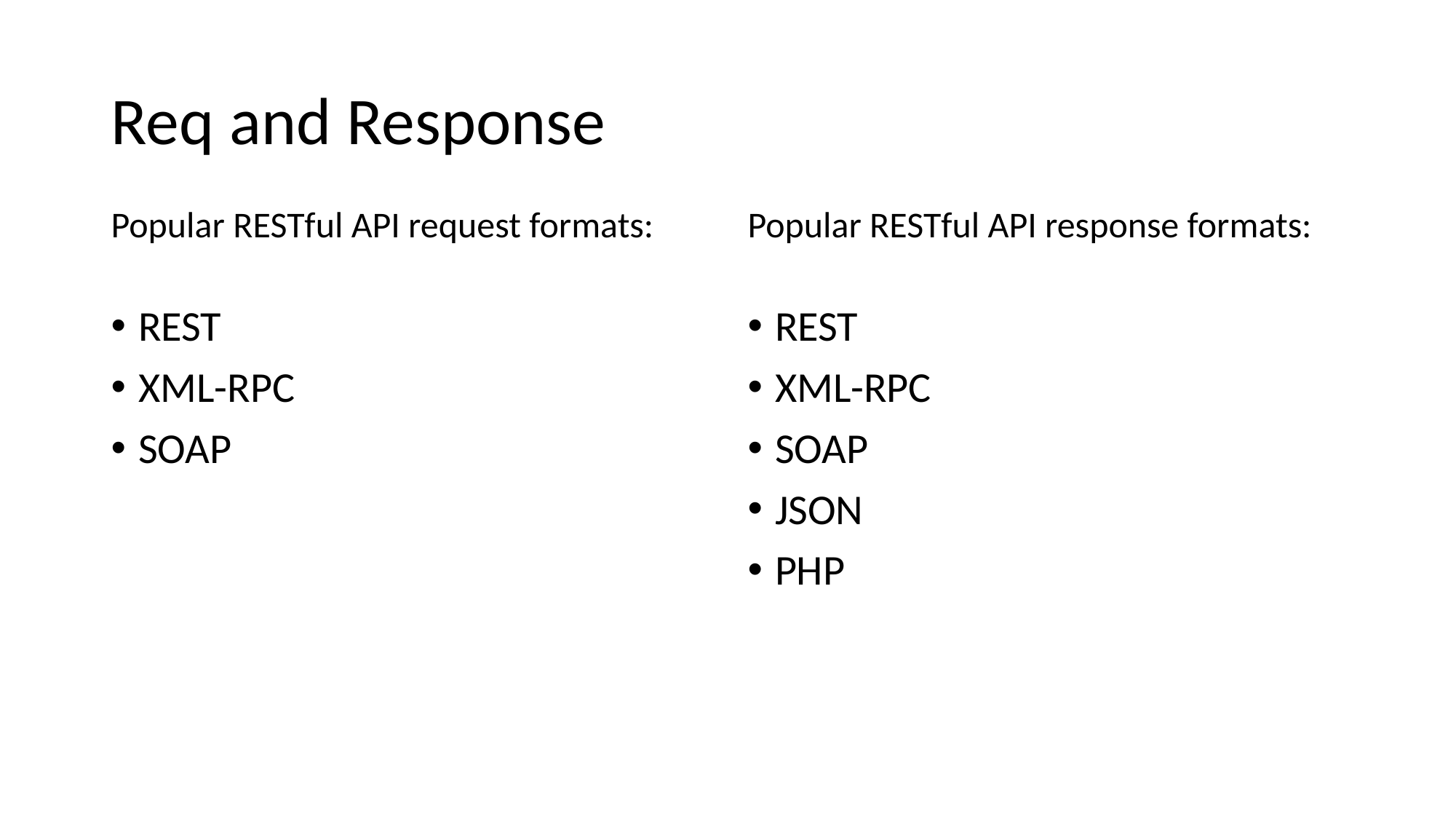

# Req and Response
Popular RESTful API request formats:

Popular RESTful API response formats:

REST
XML-RPC
SOAP

REST
XML-RPC
SOAP
JSON
PHP